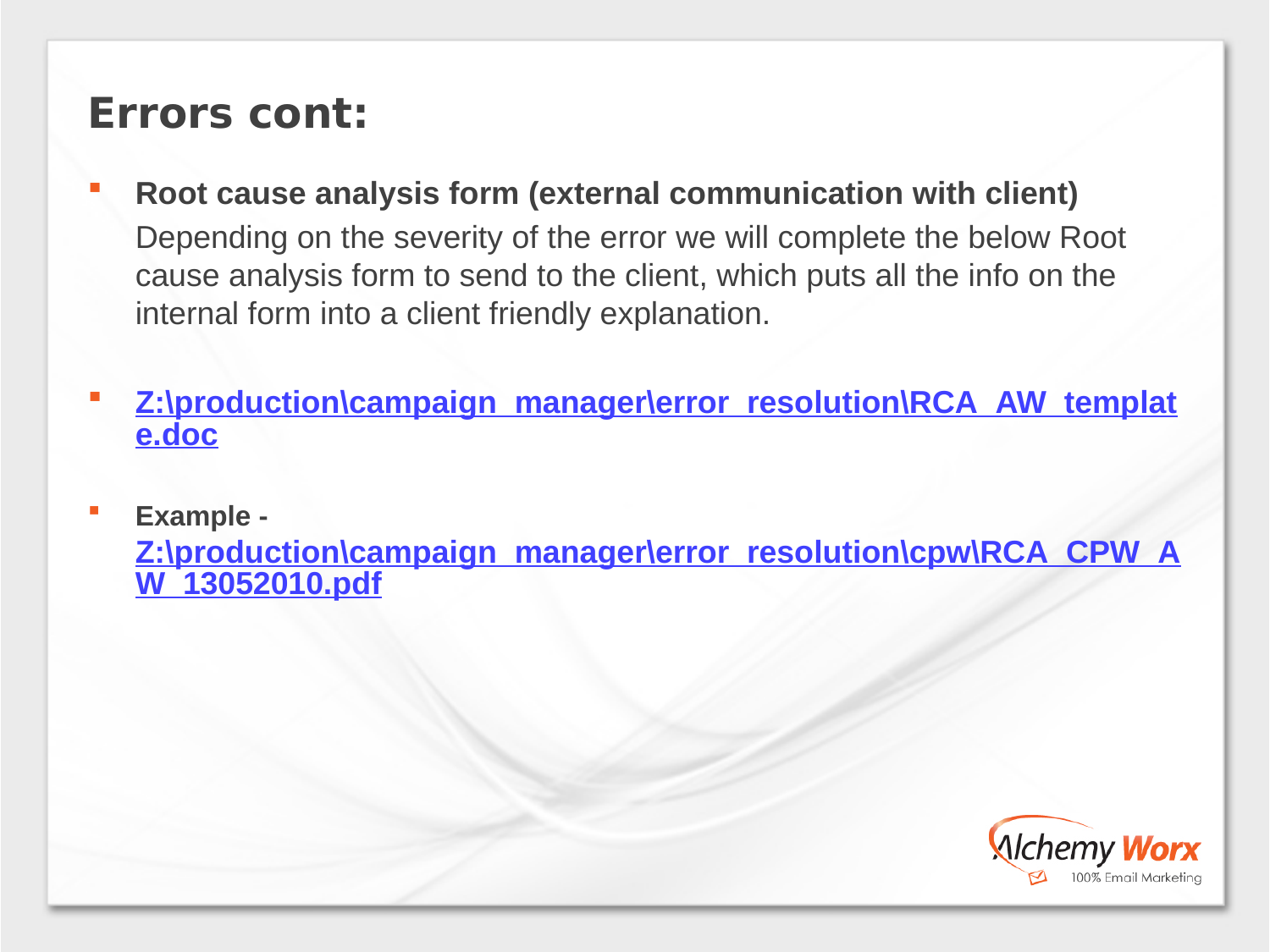

# Errors cont:
Root cause analysis form (external communication with client)
	Depending on the severity of the error we will complete the below Root cause analysis form to send to the client, which puts all the info on the internal form into a client friendly explanation.

Z:\production\campaign_manager\error_resolution\RCA_AW_template.doc

Example - Z:\production\campaign_manager\error_resolution\cpw\RCA_CPW_AW_13052010.pdf